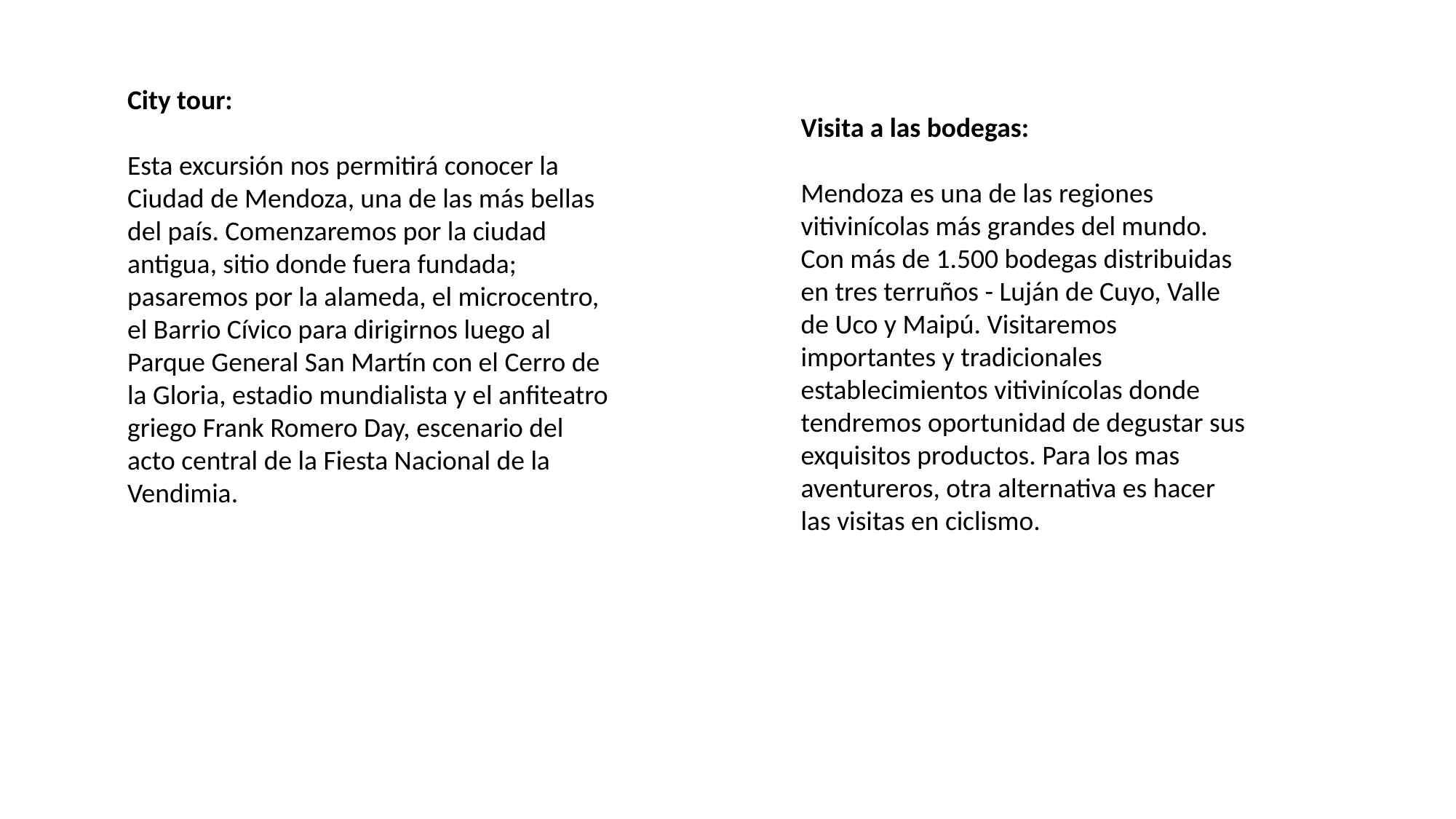

City tour:

Esta excursión nos permitirá conocer la Ciudad de Mendoza, una de las más bellas del país. Comenzaremos por la ciudad antigua, sitio donde fuera fundada; pasaremos por la alameda, el microcentro, el Barrio Cívico para dirigirnos luego al Parque General San Martín con el Cerro de la Gloria, estadio mundialista y el anfiteatro griego Frank Romero Day, escenario del acto central de la Fiesta Nacional de la Vendimia.
Visita a las bodegas:

Mendoza es una de las regiones vitivinícolas más grandes del mundo. Con más de 1.500 bodegas distribuidas en tres terruños - Luján de Cuyo, Valle de Uco y Maipú. Visitaremos importantes y tradicionales establecimientos vitivinícolas donde tendremos oportunidad de degustar sus exquisitos productos. Para los mas aventureros, otra alternativa es hacer las visitas en ciclismo.